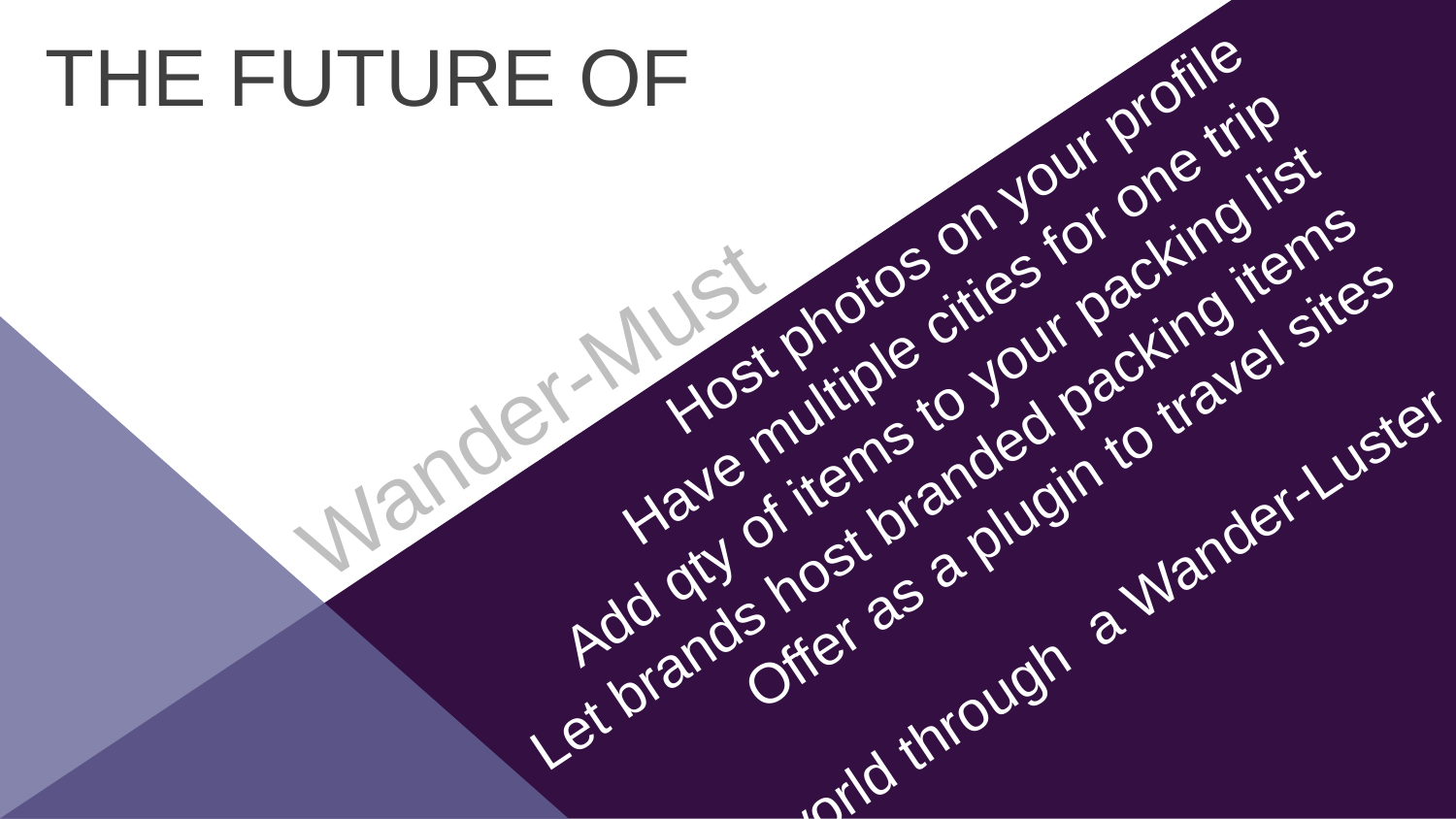

# The Future of
Wander-Must
Host photos on your profile
Have multiple cities for one trip
Add qty of items to your packing list
Let brands host branded packing items
Offer as a plugin to travel sites

See the world through  a Wander-Luster	.